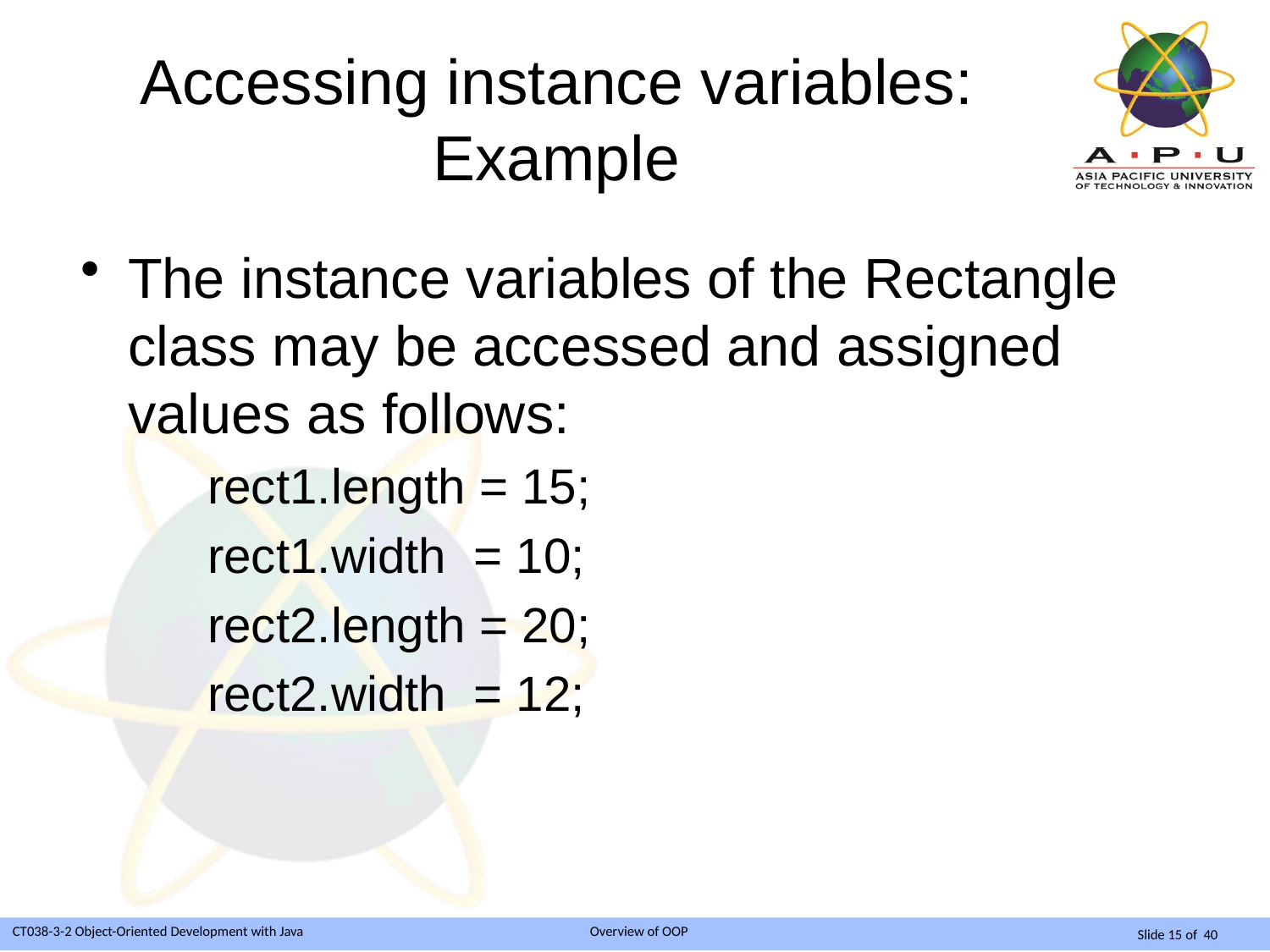

# Accessing instance variables: Example
The instance variables of the Rectangle class may be accessed and assigned values as follows:
rect1.length = 15;
rect1.width  = 10;
rect2.length = 20;
rect2.width  = 12;